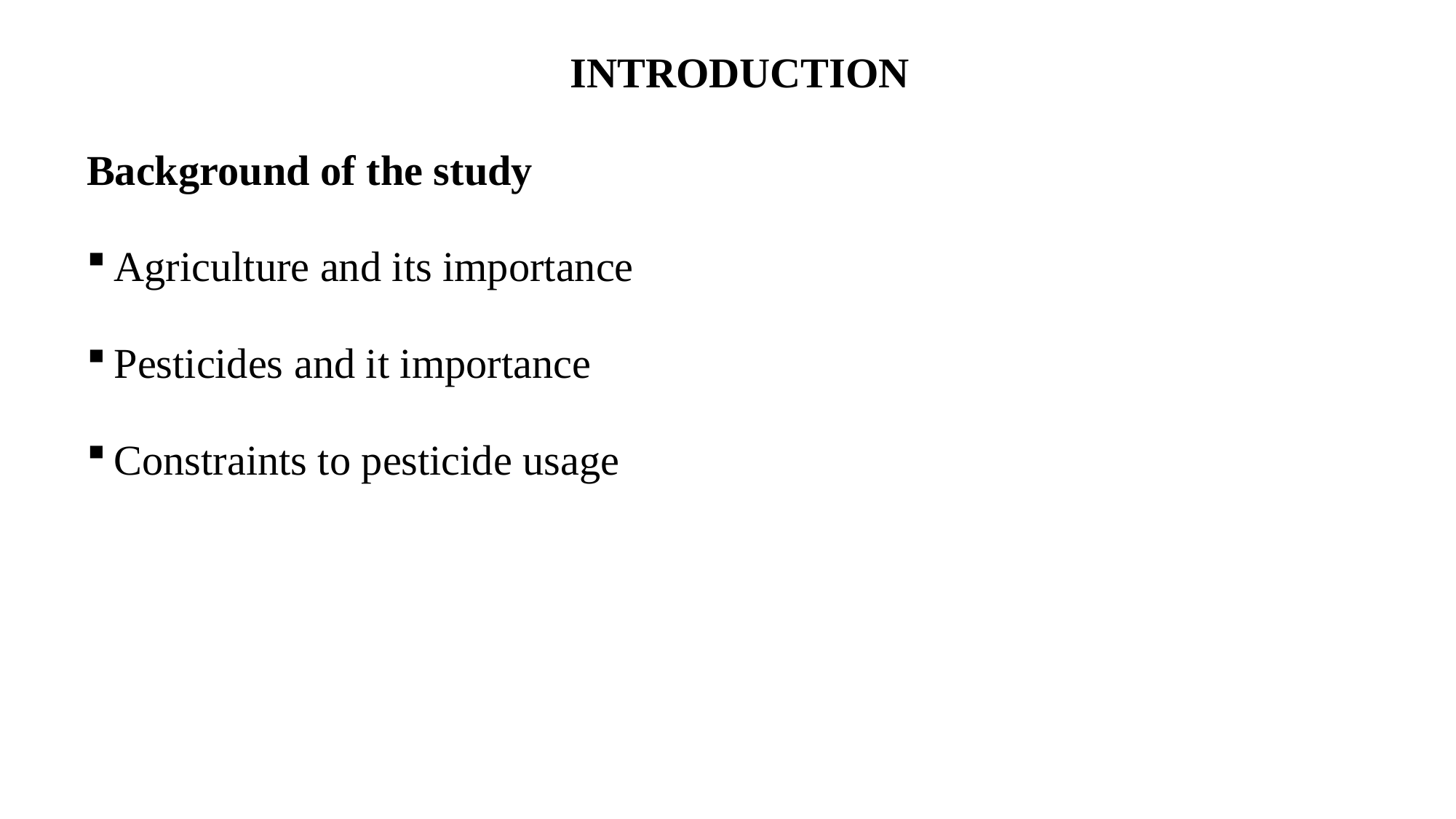

# INTRODUCTION
Background of the study
Agriculture and its importance
Pesticides and it importance
Constraints to pesticide usage